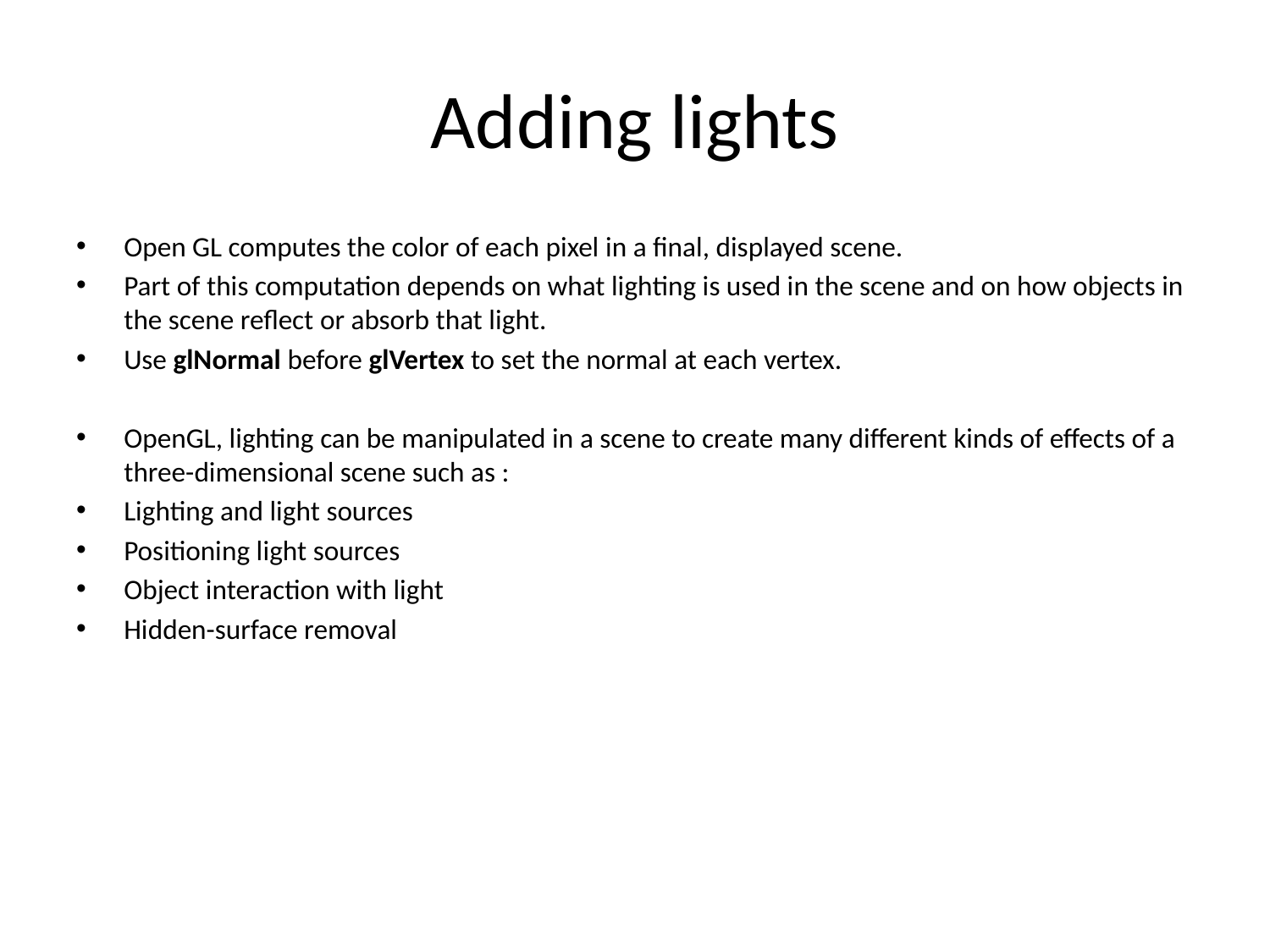

# Adding lights
Open GL computes the color of each pixel in a final, displayed scene.
Part of this computation depends on what lighting is used in the scene and on how objects in the scene reflect or absorb that light.
Use glNormal before glVertex to set the normal at each vertex.

OpenGL, lighting can be manipulated in a scene to create many different kinds of effects of a three-dimensional scene such as :
Lighting and light sources
Positioning light sources
Object interaction with light
Hidden-surface removal